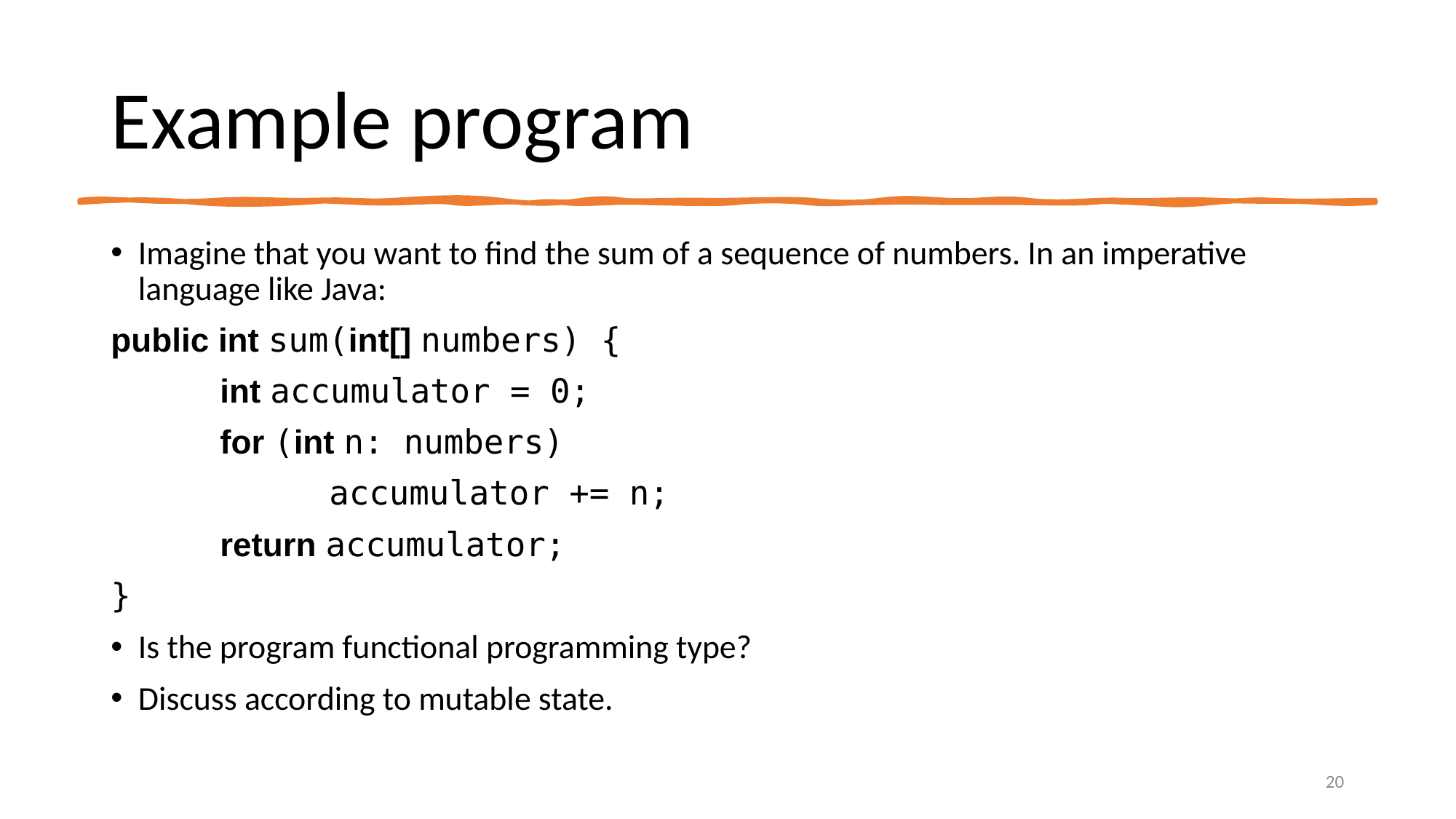

# Example program

Imagine that you want to find the sum of a sequence of numbers. In an imperative language like Java:
public int sum(int[] numbers) {
	int accumulator = 0;
	for (int n: numbers)
		accumulator += n;
	return accumulator;
}
Is the program functional programming type?
Discuss according to mutable state.

20